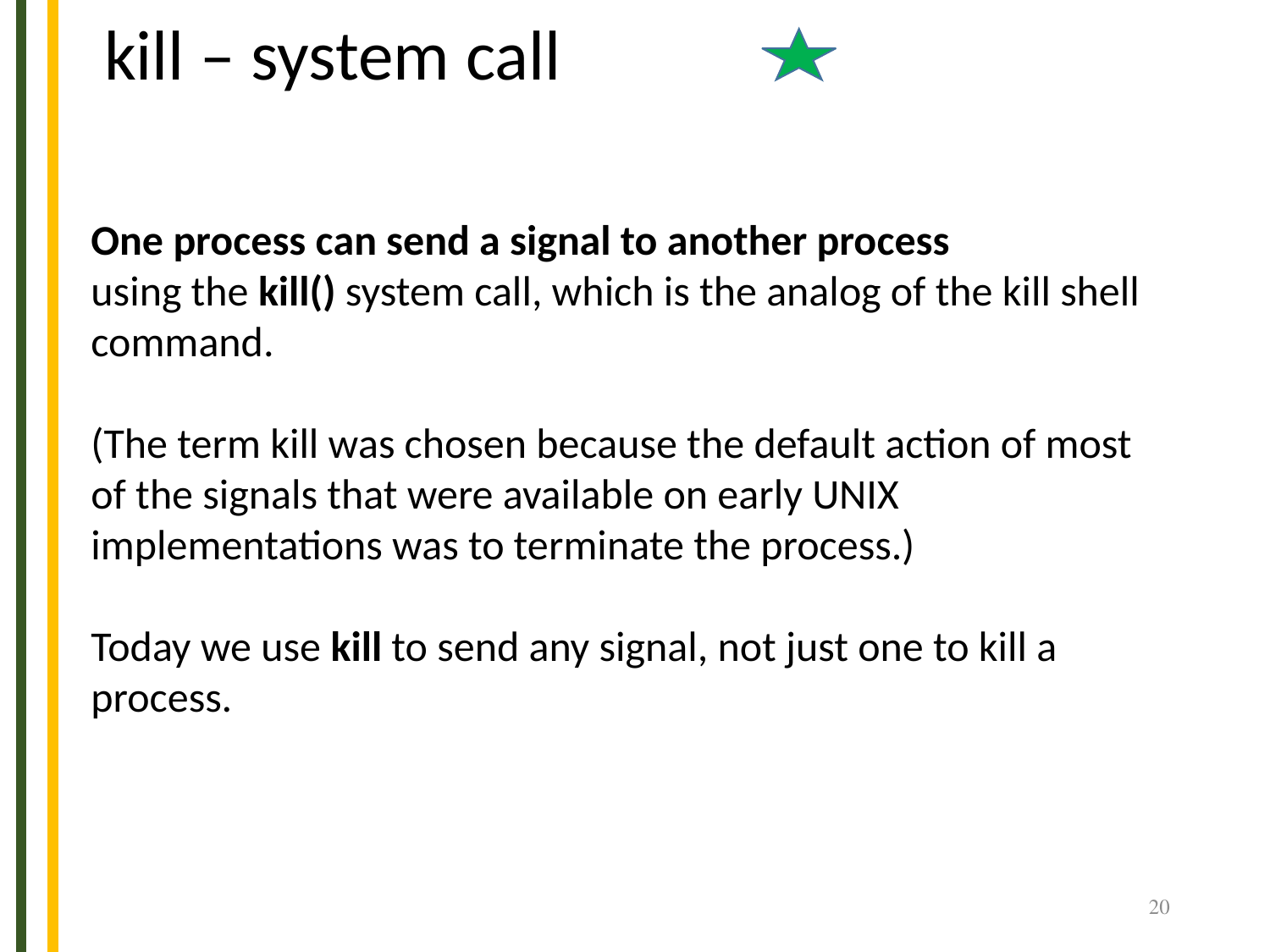

# kill – system call

One process can send a signal to another process
using the kill() system call, which is the analog of the kill shell command.

(The term kill was chosen because the default action of most of the signals that were available on early UNIX implementations was to terminate the process.)

Today we use kill to send any signal, not just one to kill a process.
20